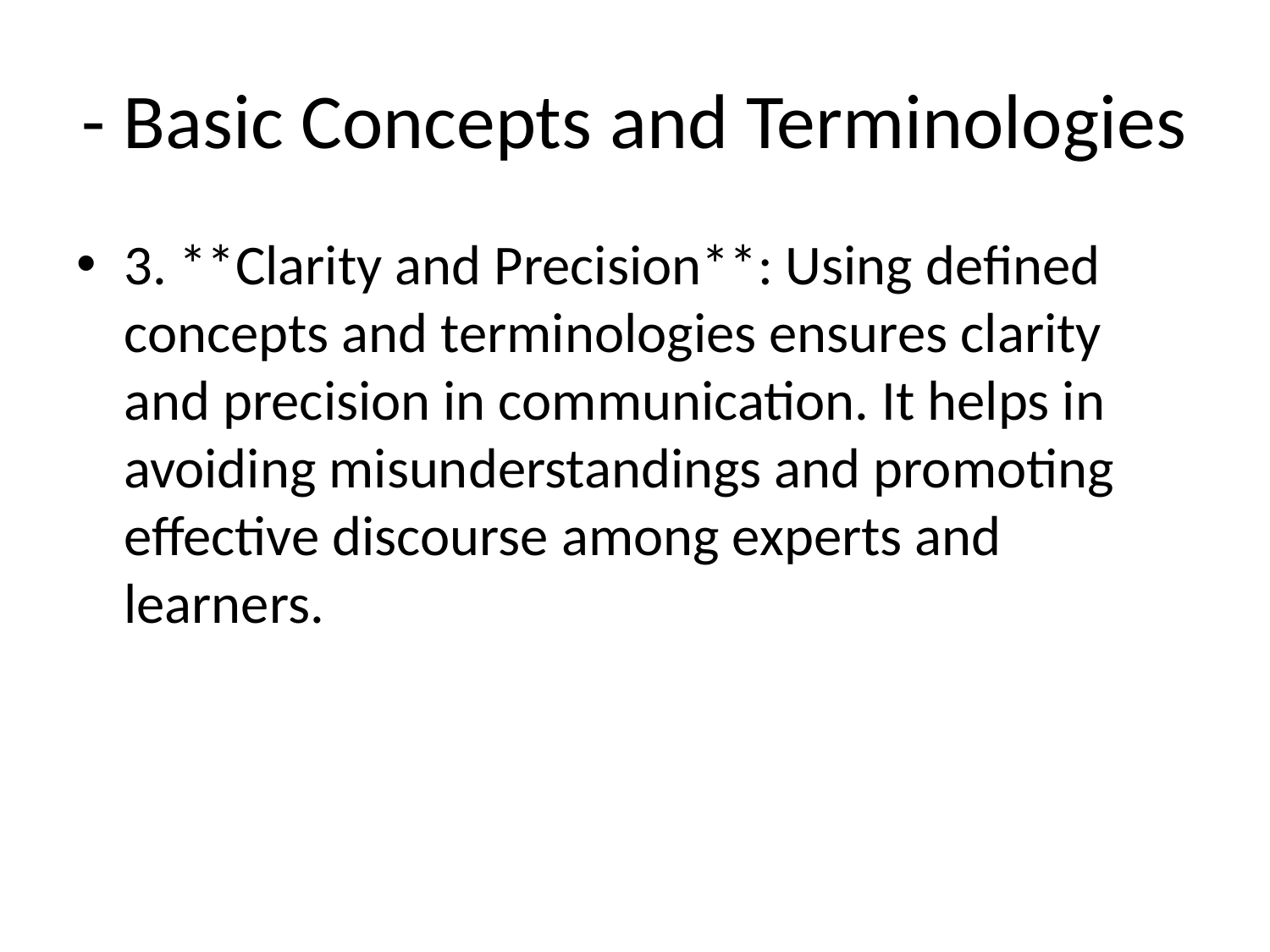

# - Basic Concepts and Terminologies
3. **Clarity and Precision**: Using defined concepts and terminologies ensures clarity and precision in communication. It helps in avoiding misunderstandings and promoting effective discourse among experts and learners.